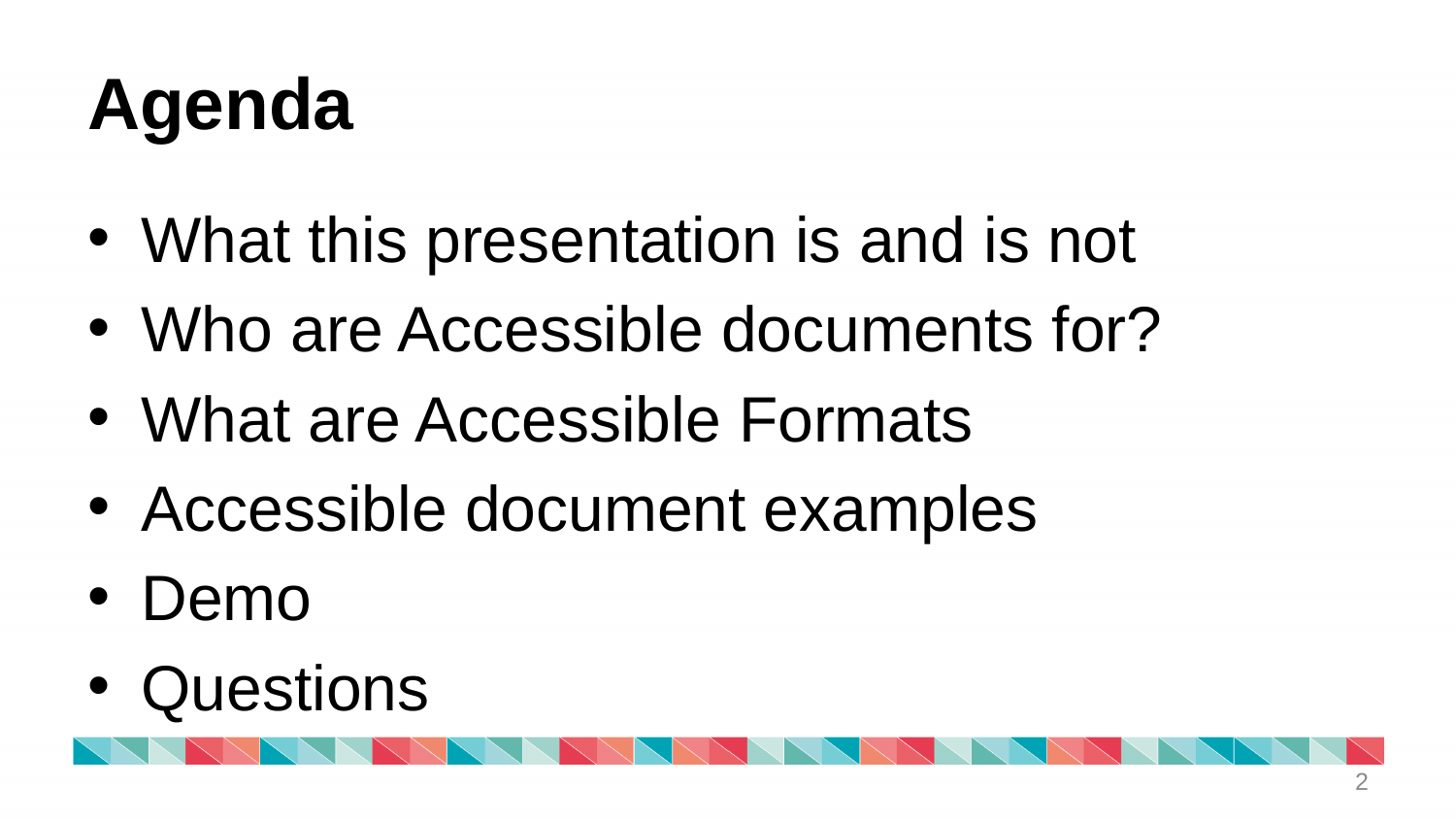

# Agenda
What this presentation is and is not
Who are Accessible documents for?
What are Accessible Formats
Accessible document examples
Demo
Questions

2